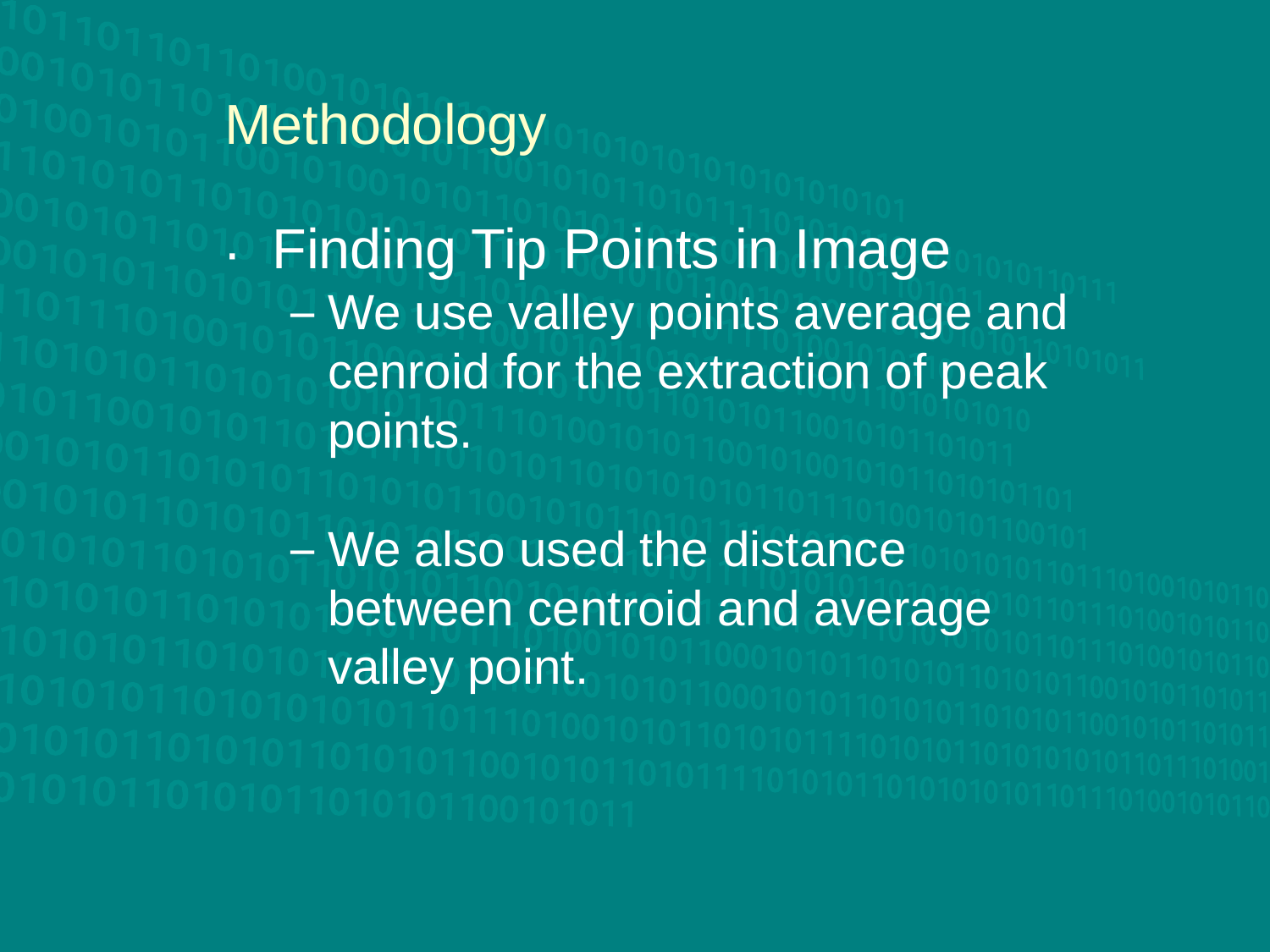

Methodology
Finding Tip Points in Image
We use valley points average and cenroid for the extraction of peak points.

We also used the distance between centroid and average valley point.